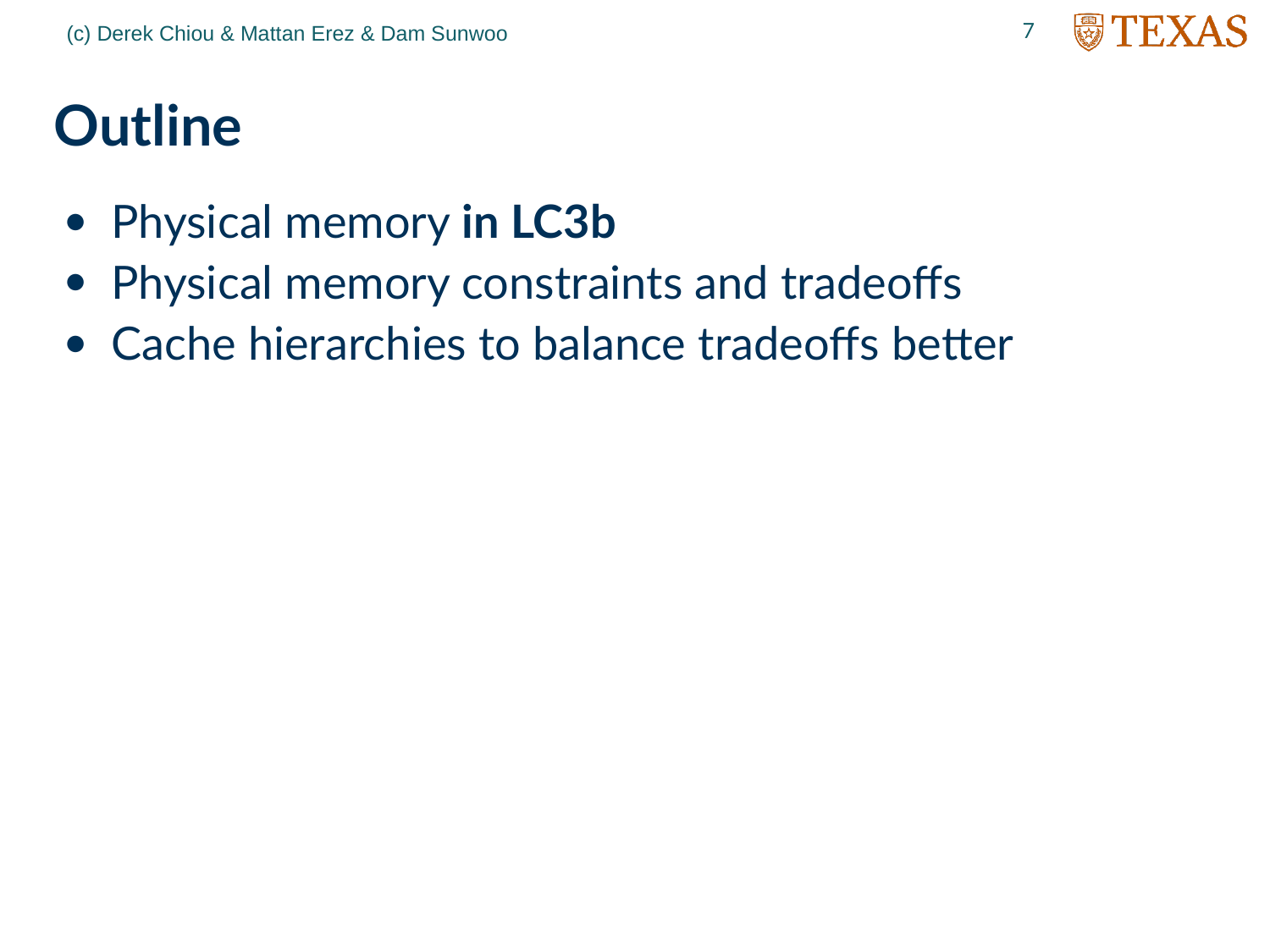

7
(c) Derek Chiou & Mattan Erez & Dam Sunwoo
# Outline
Physical memory in LC3b
Physical memory constraints and tradeoffs
Cache hierarchies to balance tradeoffs better